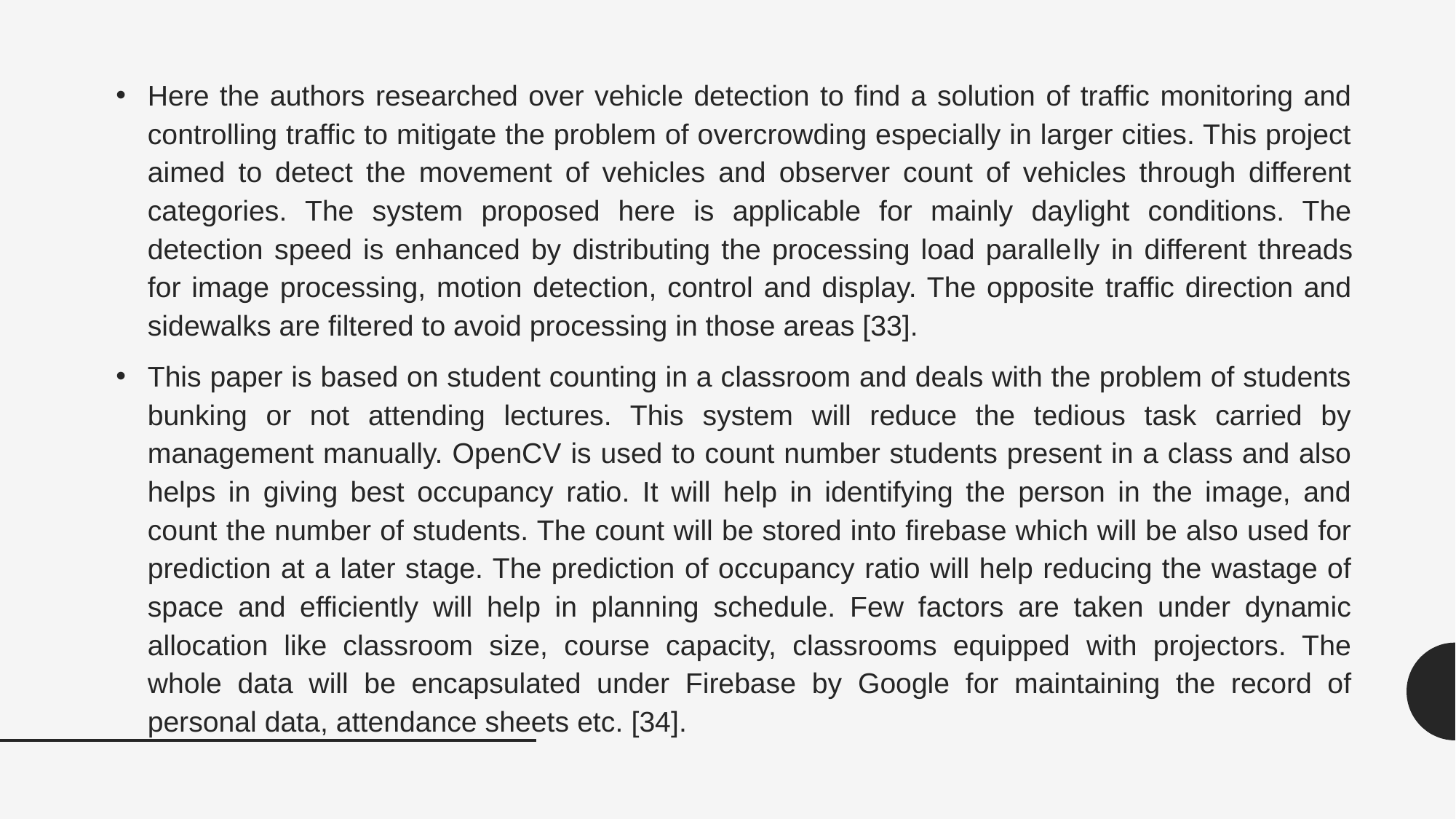

Here the authors researched over vehicle detection to find a solution of traffic monitoring and controlling traffic to mitigate the problem of overcrowding especially in larger cities. This project aimed to detect the movement of vehicles and observer count of vehicles through different categories. The system proposed here is applicable for mainly daylight conditions. The detection speed is enhanced by distributing the processing load parallelly in different threads for image processing, motion detection, control and display. The opposite traffic direction and sidewalks are filtered to avoid processing in those areas [33].
This paper is based on student counting in a classroom and deals with the problem of students bunking or not attending lectures. This system will reduce the tedious task carried by management manually. OpenCV is used to count number students present in a class and also helps in giving best occupancy ratio. It will help in identifying the person in the image, and count the number of students. The count will be stored into firebase which will be also used for prediction at a later stage. The prediction of occupancy ratio will help reducing the wastage of space and efficiently will help in planning schedule. Few factors are taken under dynamic allocation like classroom size, course capacity, classrooms equipped with projectors. The whole data will be encapsulated under Firebase by Google for maintaining the record of personal data, attendance sheets etc. [34].